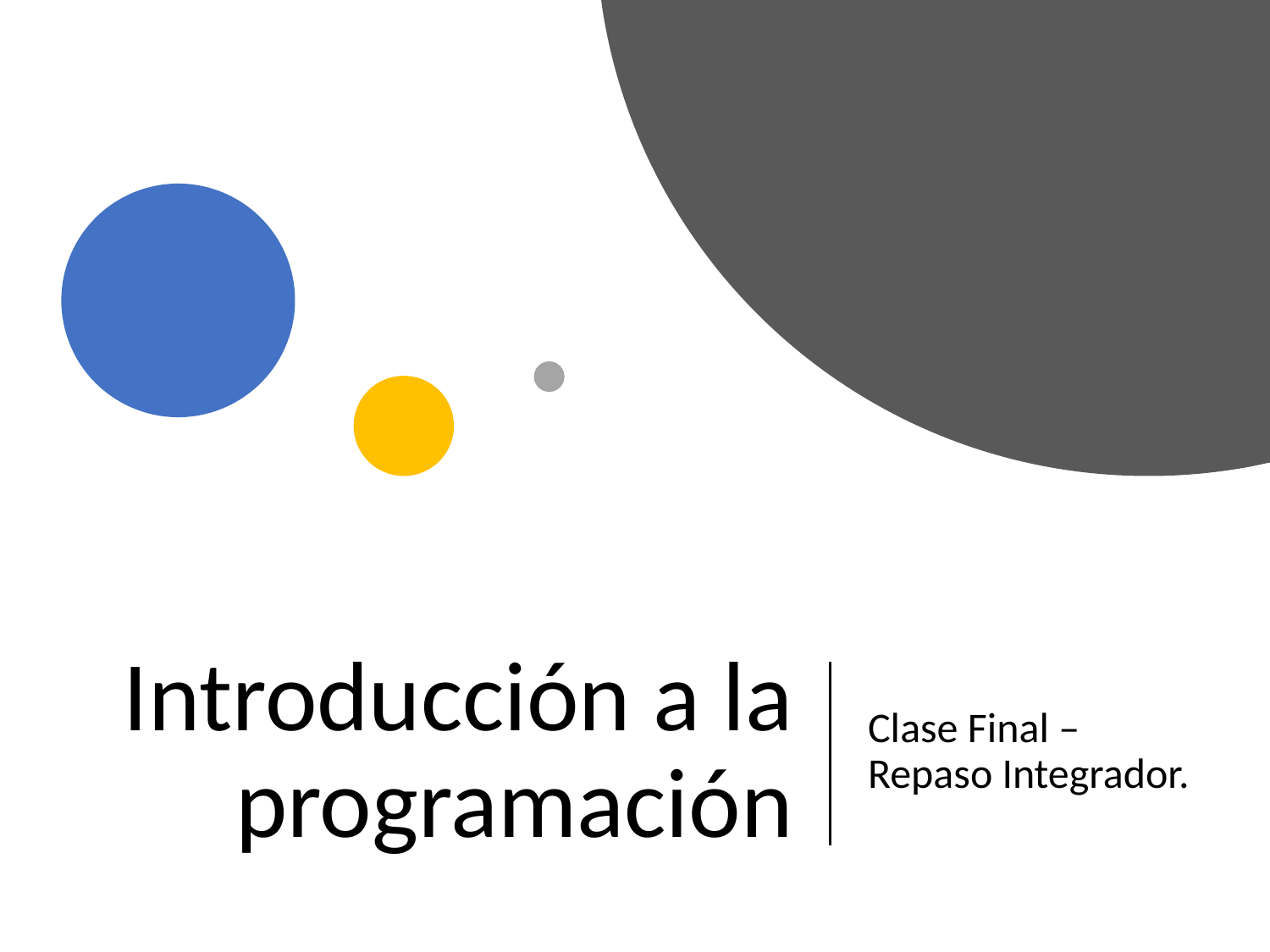

# Introducción a la programación
Clase Final – Repaso Integrador.